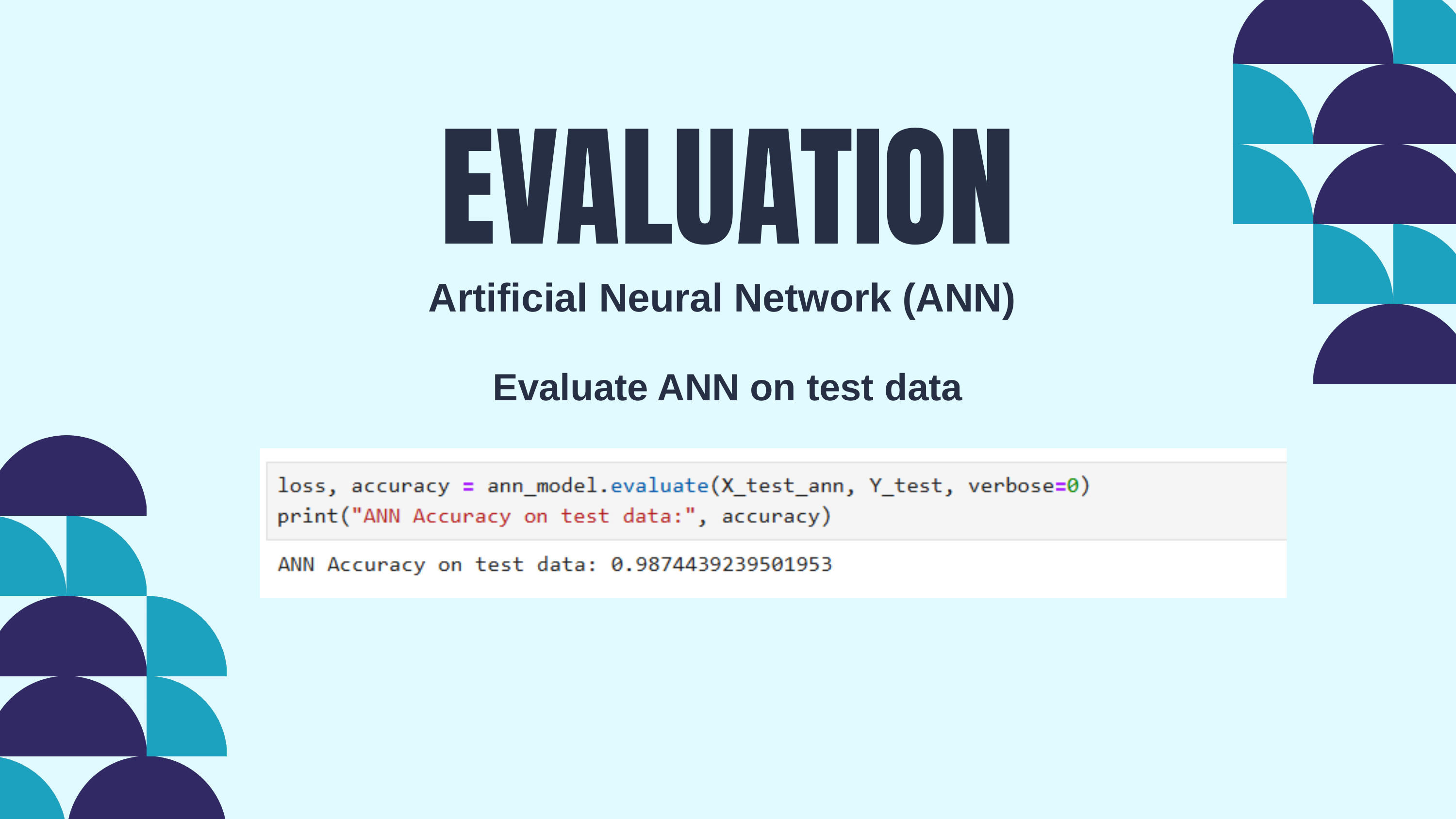

EVALUATION

Artificial Neural Network (ANN)

Evaluate ANN on test data